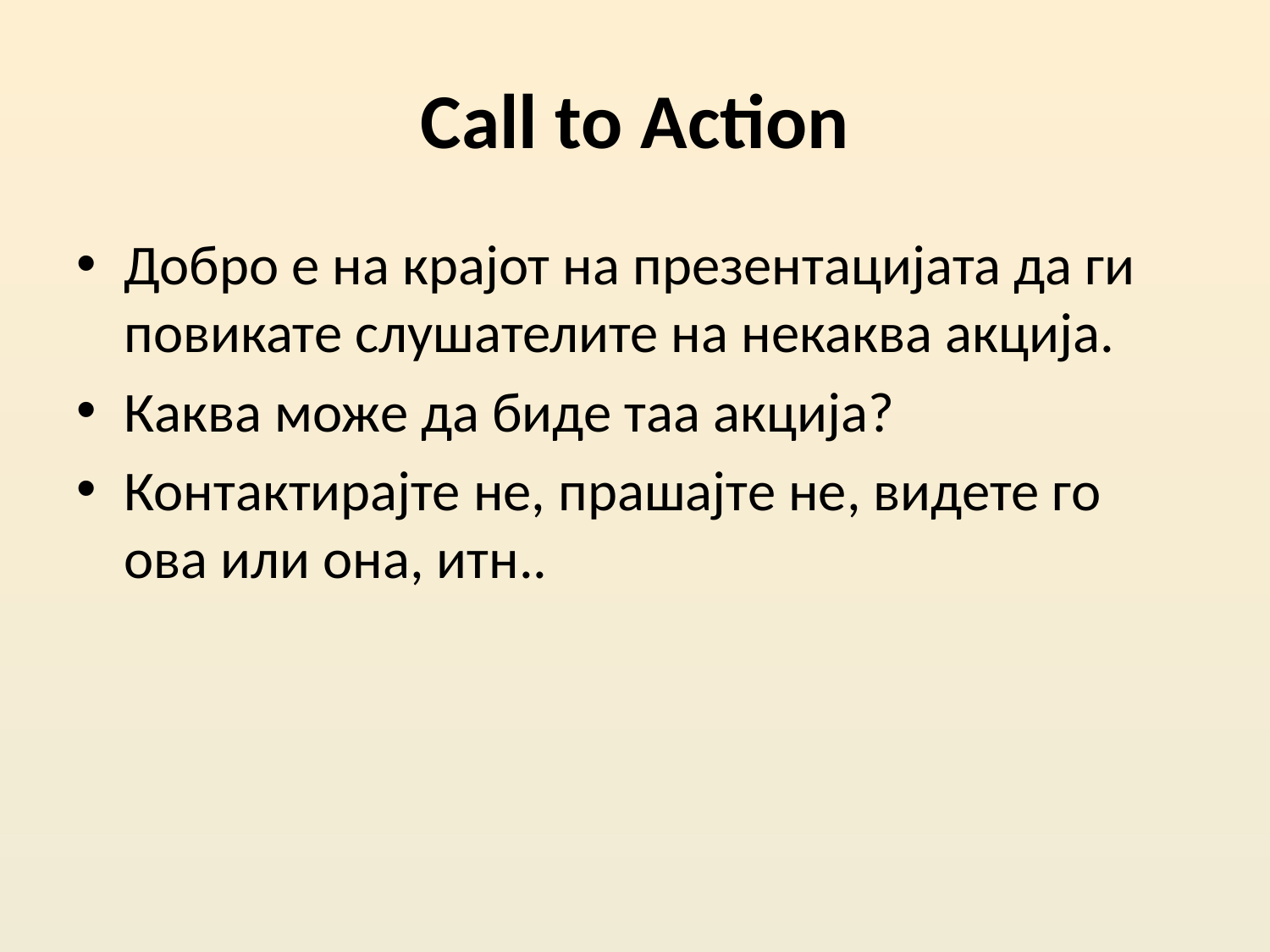

# Call to Action
Добро е на крајот на презентацијата да ги повикате слушателите на некаква акција.
Каква може да биде таа акција?
Контактирајте не, прашајте не, видете го ова или она, итн..